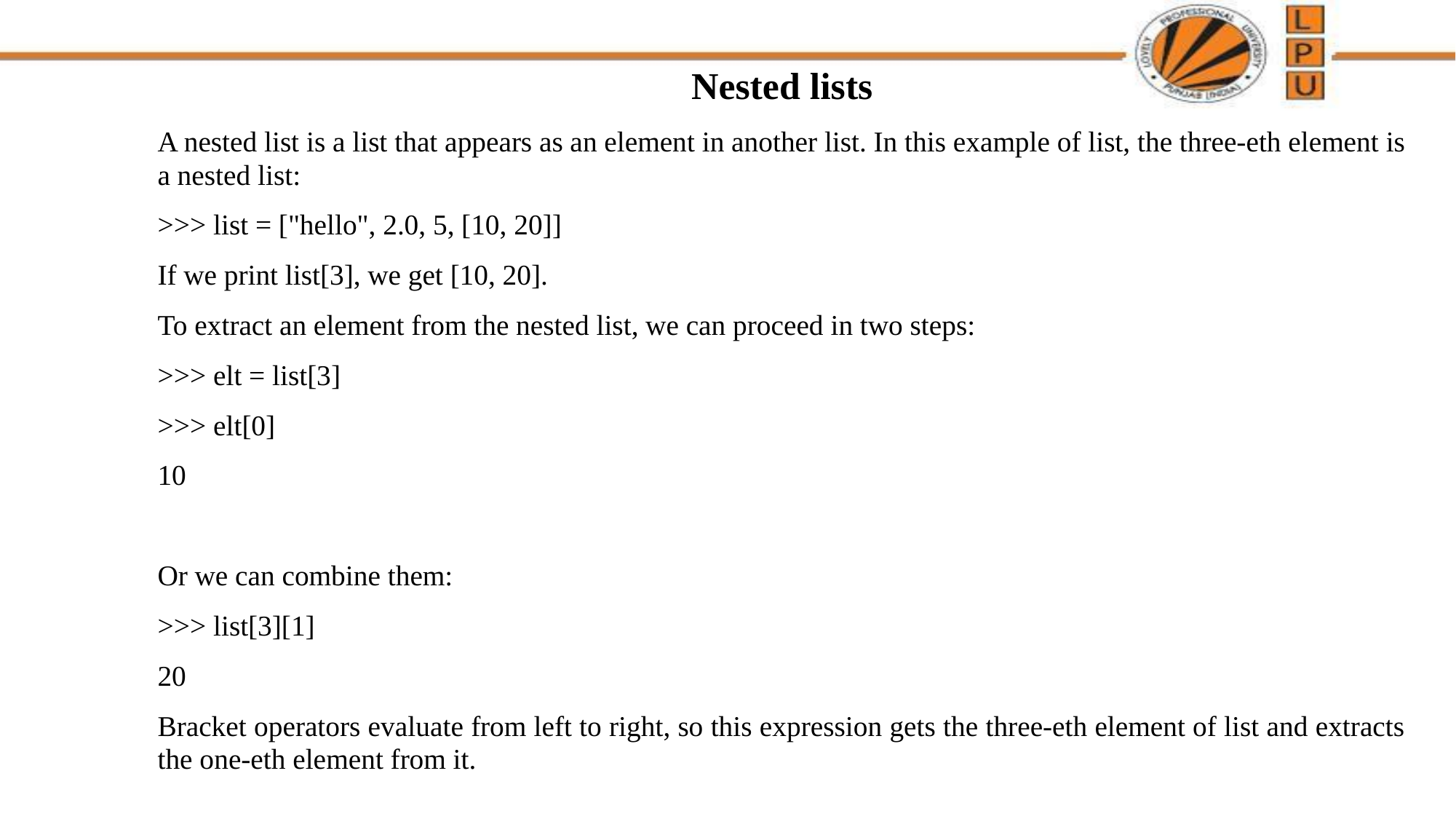

Nested lists
A nested list is a list that appears as an element in another list. In this example of list, the three-eth element is a nested list:
>>> list = ["hello", 2.0, 5, [10, 20]]
If we print list[3], we get [10, 20].
To extract an element from the nested list, we can proceed in two steps:
>>> elt = list[3]
>>> elt[0]
10

Or we can combine them:
>>> list[3][1]
20
Bracket operators evaluate from left to right, so this expression gets the three-eth element of list and extracts the one-eth element from it.